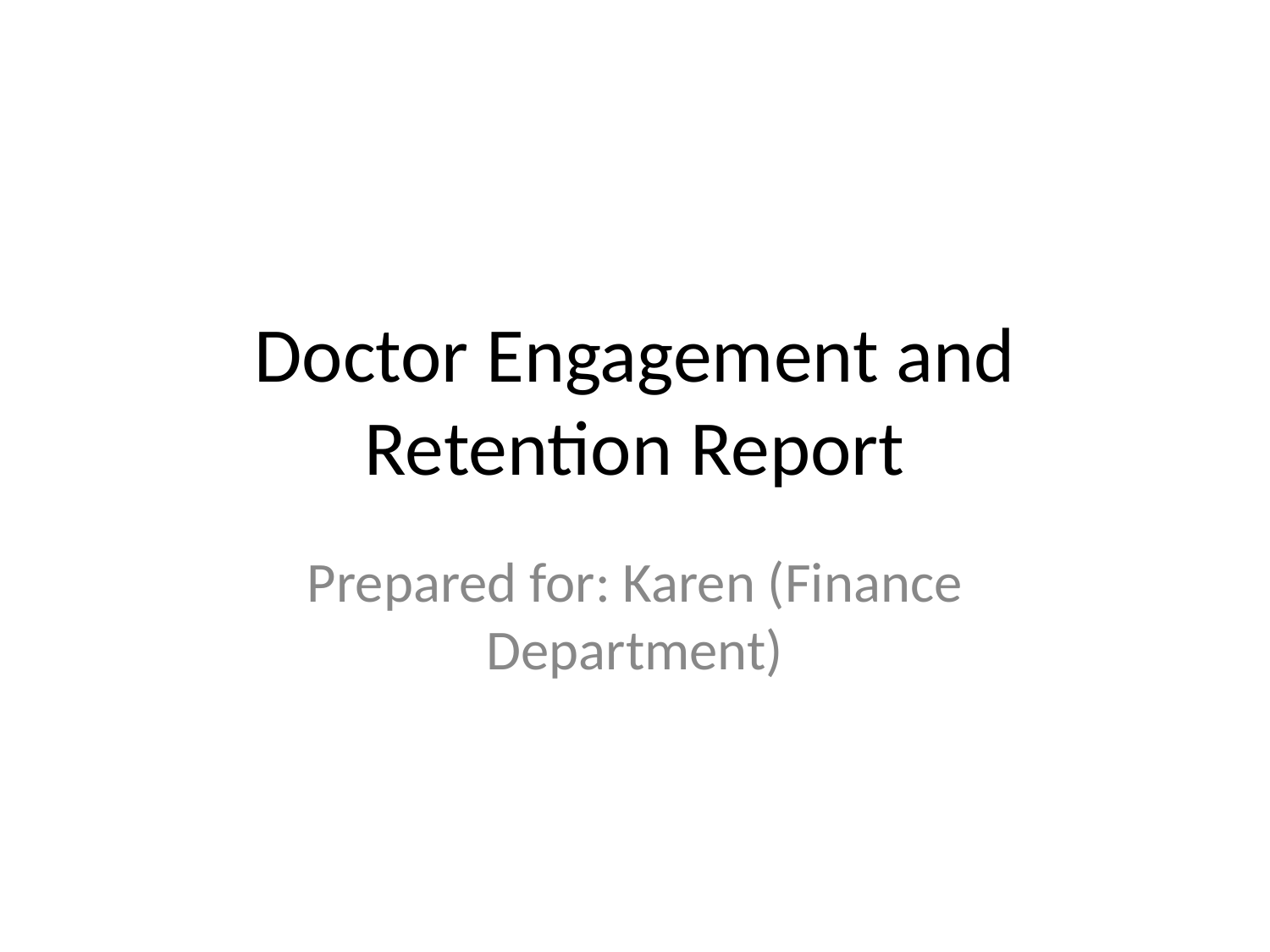

# Doctor Engagement and Retention Report
Prepared for: Karen (Finance Department)